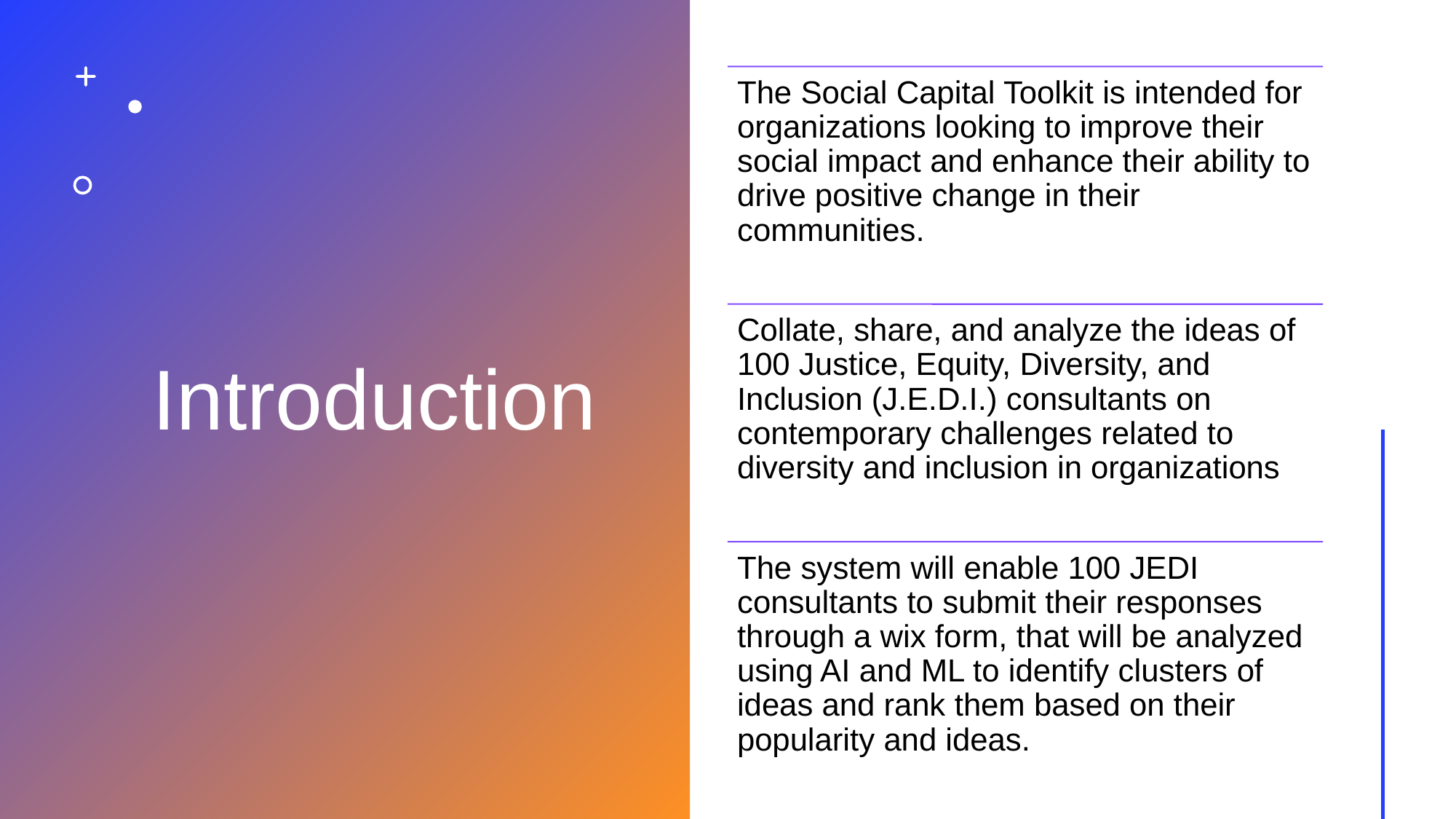

# Introduction

The Social Capital Toolkit is intended for organizations looking to improve their social impact and enhance their ability to drive positive change in their communities.
Collate, share, and analyze the ideas of 100 Justice, Equity, Diversity, and Inclusion (J.E.D.I.) consultants on contemporary challenges related to diversity and inclusion in organizations
The system will enable 100 JEDI consultants to submit their responses through a wix form, that will be analyzed using AI and ML to identify clusters of ideas and rank them based on their popularity and ideas.